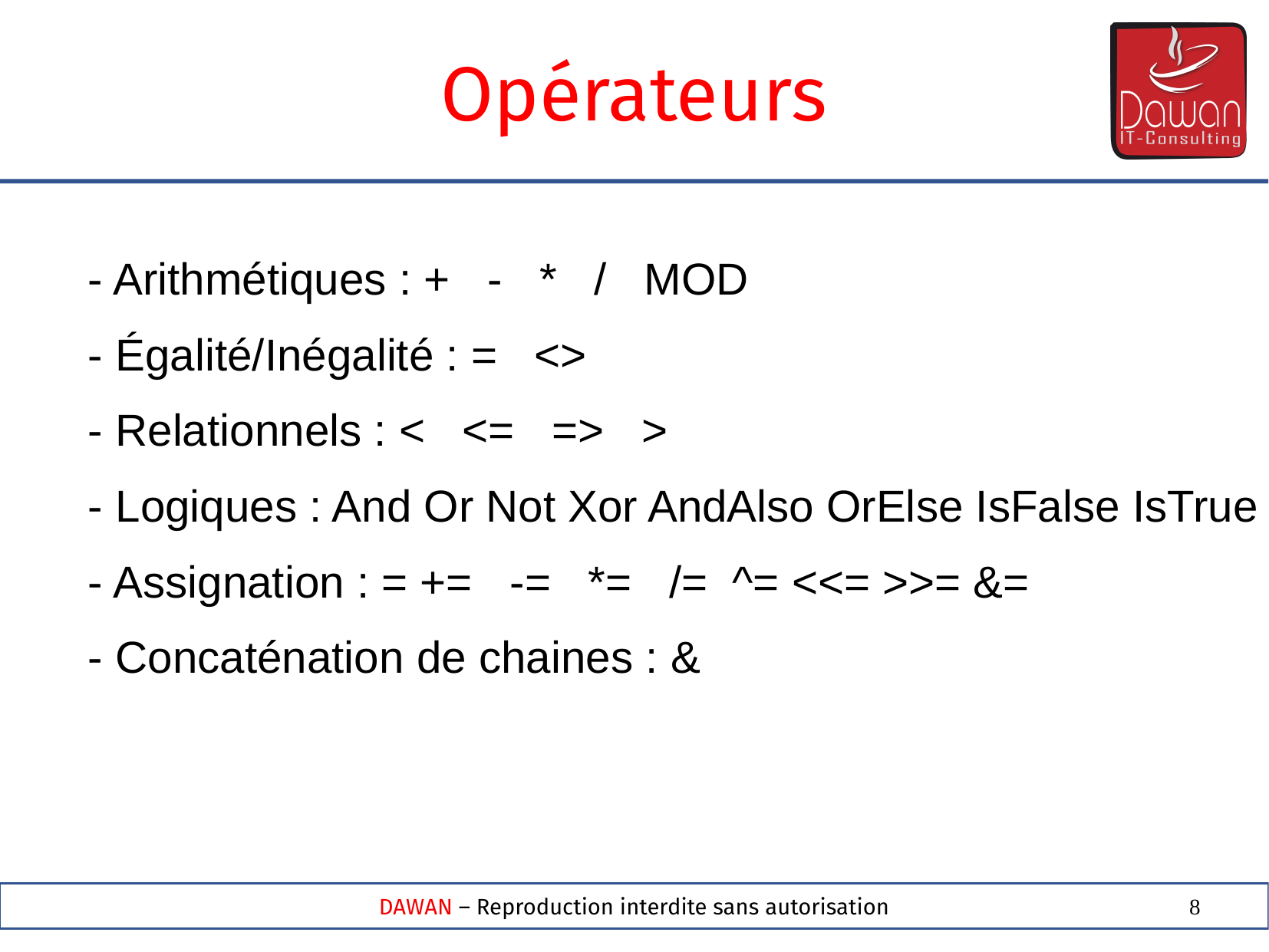

Opérateurs
- Arithmétiques : +   -   *   /   MOD
- Égalité/Inégalité : =   <>
- Relationnels : <   <=   =>   >
- Logiques : And Or Not Xor AndAlso OrElse IsFalse IsTrue
- Assignation : = +=   -=   *=   /=  ^= <<= >>= &=
- Concaténation de chaines : &

8